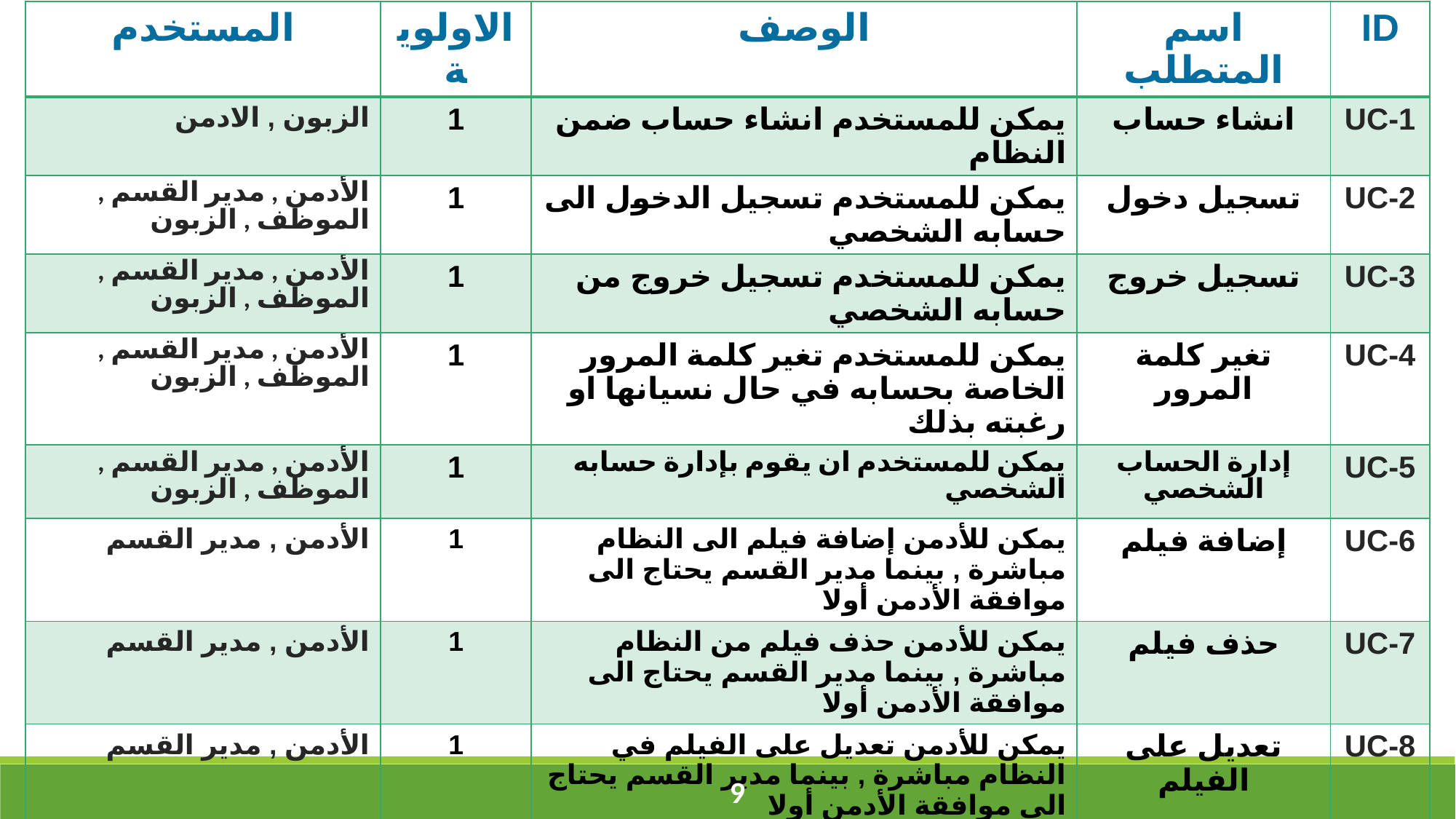

| المستخدم | الاولوية | الوصف | اسم المتطلب | ID |
| --- | --- | --- | --- | --- |
| الزبون , الادمن | 1 | يمكن للمستخدم انشاء حساب ضمن النظام | انشاء حساب | UC-1 |
| الأدمن , مدير القسم , الموظف , الزبون | 1 | يمكن للمستخدم تسجيل الدخول الى حسابه الشخصي | تسجيل دخول | UC-2 |
| الأدمن , مدير القسم , الموظف , الزبون | 1 | يمكن للمستخدم تسجيل خروج من حسابه الشخصي | تسجيل خروج | UC-3 |
| الأدمن , مدير القسم , الموظف , الزبون | 1 | يمكن للمستخدم تغير كلمة المرور الخاصة بحسابه في حال نسيانها او رغبته بذلك | تغير كلمة المرور | UC-4 |
| الأدمن , مدير القسم , الموظف , الزبون | 1 | يمكن للمستخدم ان يقوم بإدارة حسابه الشخصي | إدارة الحساب الشخصي | UC-5 |
| الأدمن , مدير القسم | 1 | يمكن للأدمن إضافة فيلم الى النظام مباشرة , بينما مدير القسم يحتاج الى موافقة الأدمن أولا | إضافة فيلم | UC-6 |
| الأدمن , مدير القسم | 1 | يمكن للأدمن حذف فيلم من النظام مباشرة , بينما مدير القسم يحتاج الى موافقة الأدمن أولا | حذف فيلم | UC-7 |
| الأدمن , مدير القسم | 1 | يمكن للأدمن تعديل على الفيلم في النظام مباشرة , بينما مدير القسم يحتاج الى موافقة الأدمن أولا | تعديل على الفيلم | UC-8 |
| الأدمن | 1 | يمكن للأدمن إضافة مدير قسم على النظام مباشرة | إضافة مدير قسم | UC-9 |
| الأدمن | 1 | يمكن للأدمن حذف مدير قسم من النظام مباشرة | حذف مدير قسم | UC-10 |
9